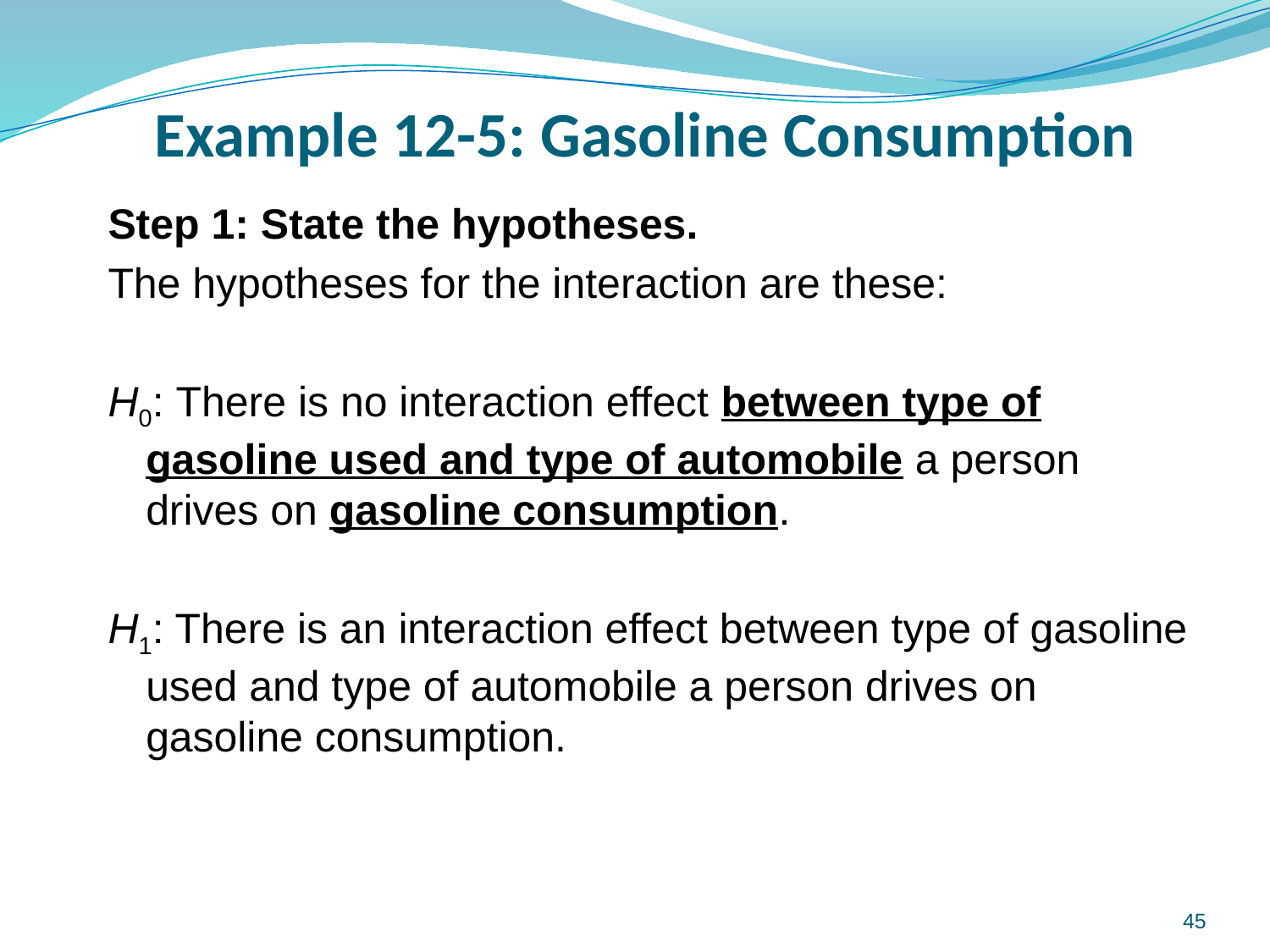

# Example 12-5: Gasoline Consumption
Step 1: State the hypotheses.
The hypotheses for the interaction are these:

H0: There is no interaction effect between type of gasoline used and type of automobile a person drives on gasoline consumption.

H1: There is an interaction effect between type of gasoline used and type of automobile a person drives on gasoline consumption.
45